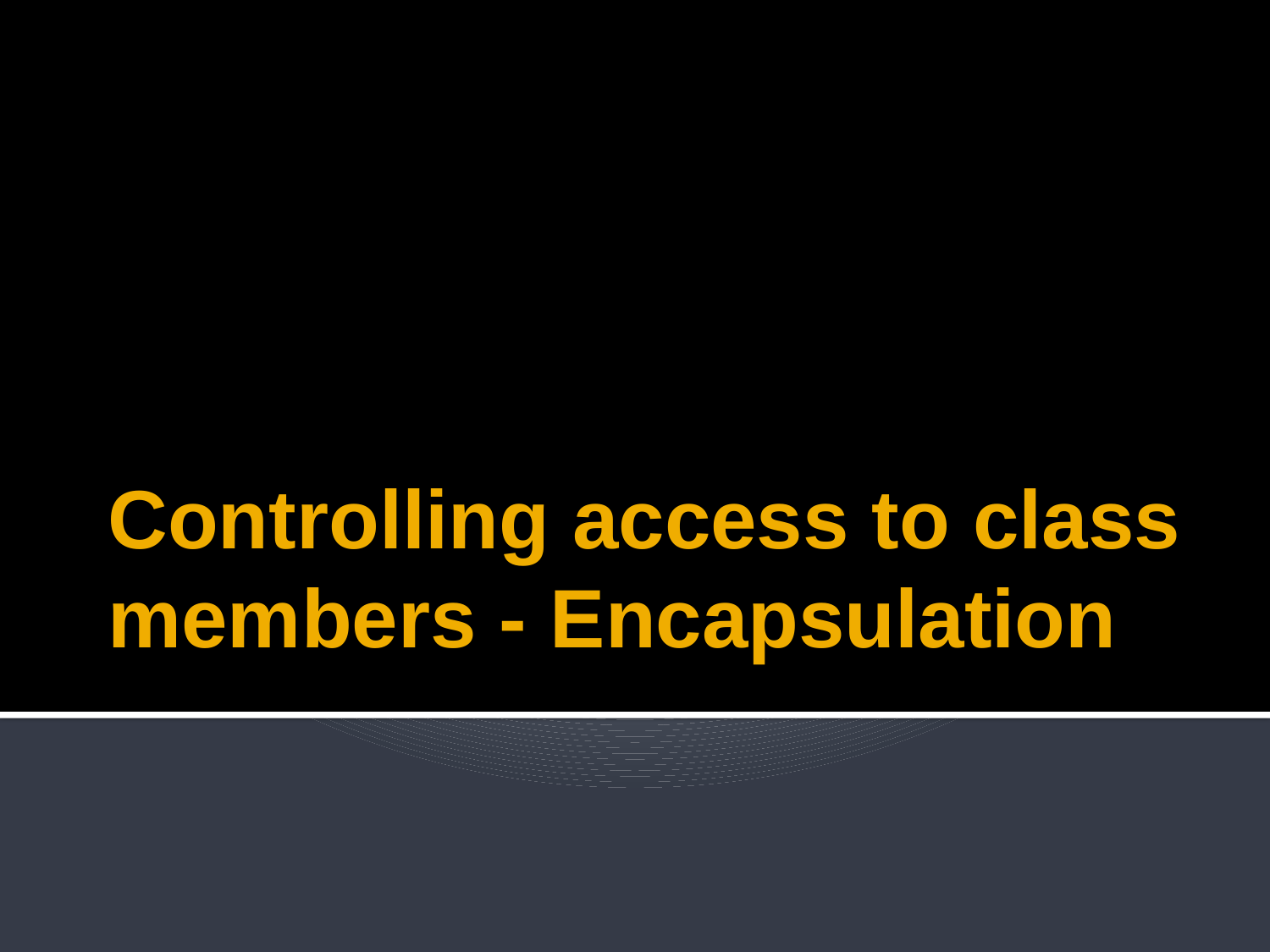

# Controlling access to class members - Encapsulation